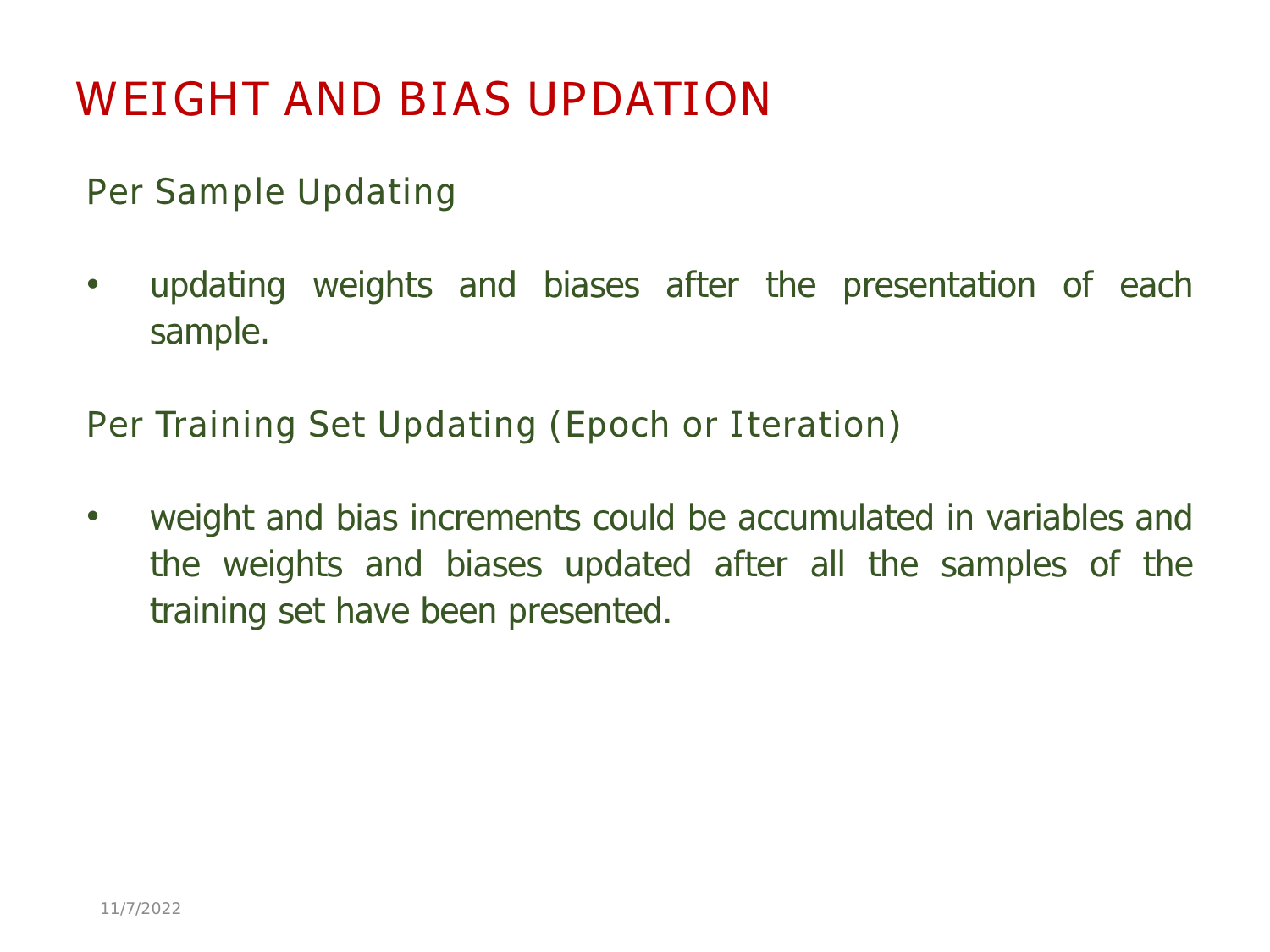

WEIGHT AND BIAS UPDATION
Per Sample Updating

updating weights and biases after the presentation of each sample.

Per Training Set Updating (Epoch or Iteration)

weight and bias increments could be accumulated in variables and the weights and biases updated after all the samples of the training set have been presented.

11/7/2022